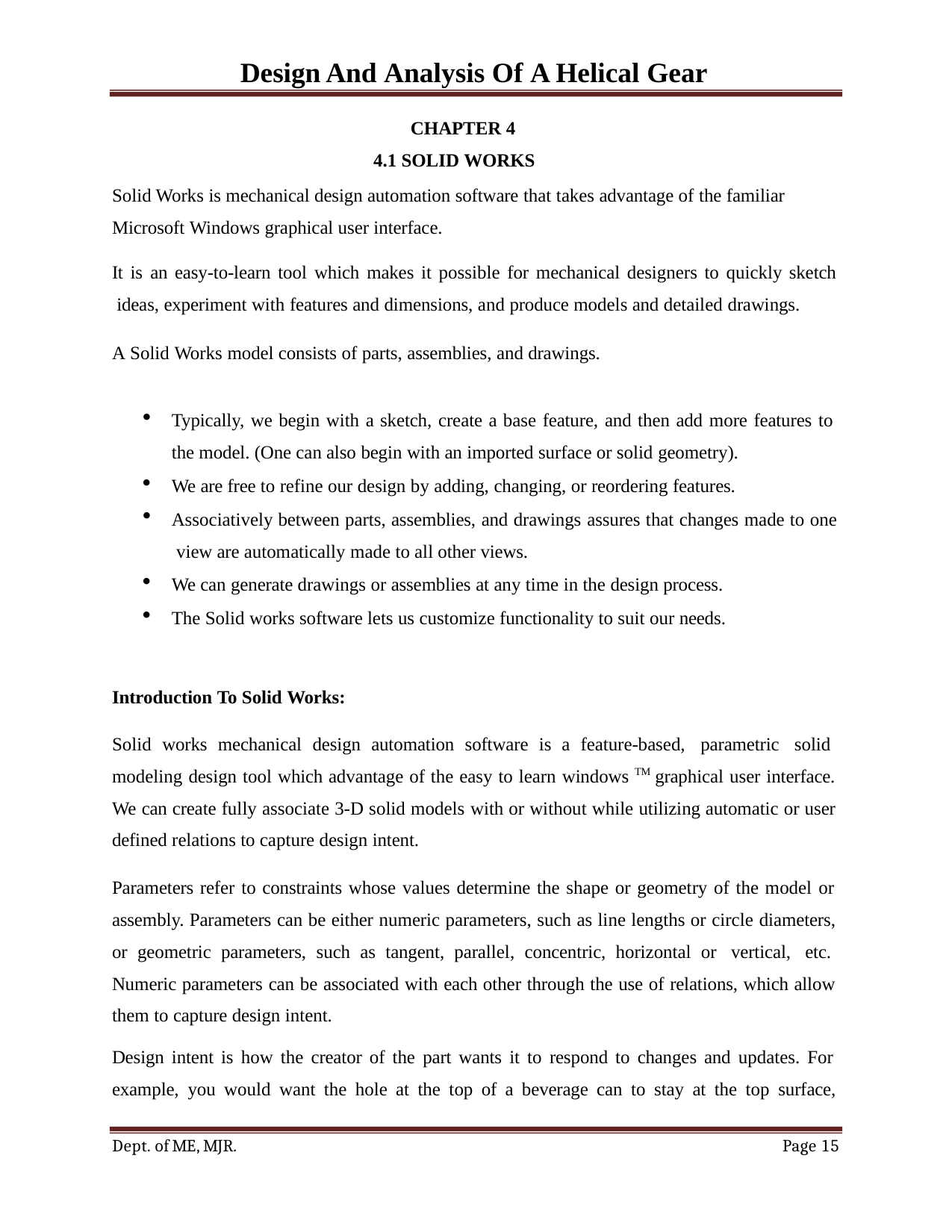

Design And Analysis Of A Helical Gear

CHAPTER 4
4.1 SOLID WORKS
Solid Works is mechanical design automation software that takes advantage of the familiar  Microsoft Windows graphical user interface.
It is an easy-to-learn tool which makes it possible for mechanical designers to quickly sketch  ideas, experiment with features and dimensions, and produce models and detailed drawings.

A Solid Works model consists of parts, assemblies, and drawings.

Typically, we begin with a sketch, create a base feature, and then add more features to  the model. (One can also begin with an imported surface or solid geometry).
We are free to refine our design by adding, changing, or reordering features.
Associatively between parts, assemblies, and drawings assures that changes made to one  view are automatically made to all other views.
We can generate drawings or assemblies at any time in the design process.
The Solid works software lets us customize functionality to suit our needs.
Introduction To Solid Works:
Solid works mechanical design automation software is a feature-based, parametric solid  modeling design tool which advantage of the easy to learn windows TM graphical user interface.  We can create fully associate 3-D solid models with or without while utilizing automatic or user  defined relations to capture design intent.
Parameters refer to constraints whose values determine the shape or geometry of the model or  assembly. Parameters can be either numeric parameters, such as line lengths or circle diameters,  or geometric parameters, such as tangent, parallel, concentric, horizontal or vertical, etc.  Numeric parameters can be associated with each other through the use of relations, which allow  them to capture design intent.
Design intent is how the creator of the part wants it to respond to changes and updates. For  example, you would want the hole at the top of a beverage can to stay at the top surface,

Dept. of ME, MJR.
Page 15